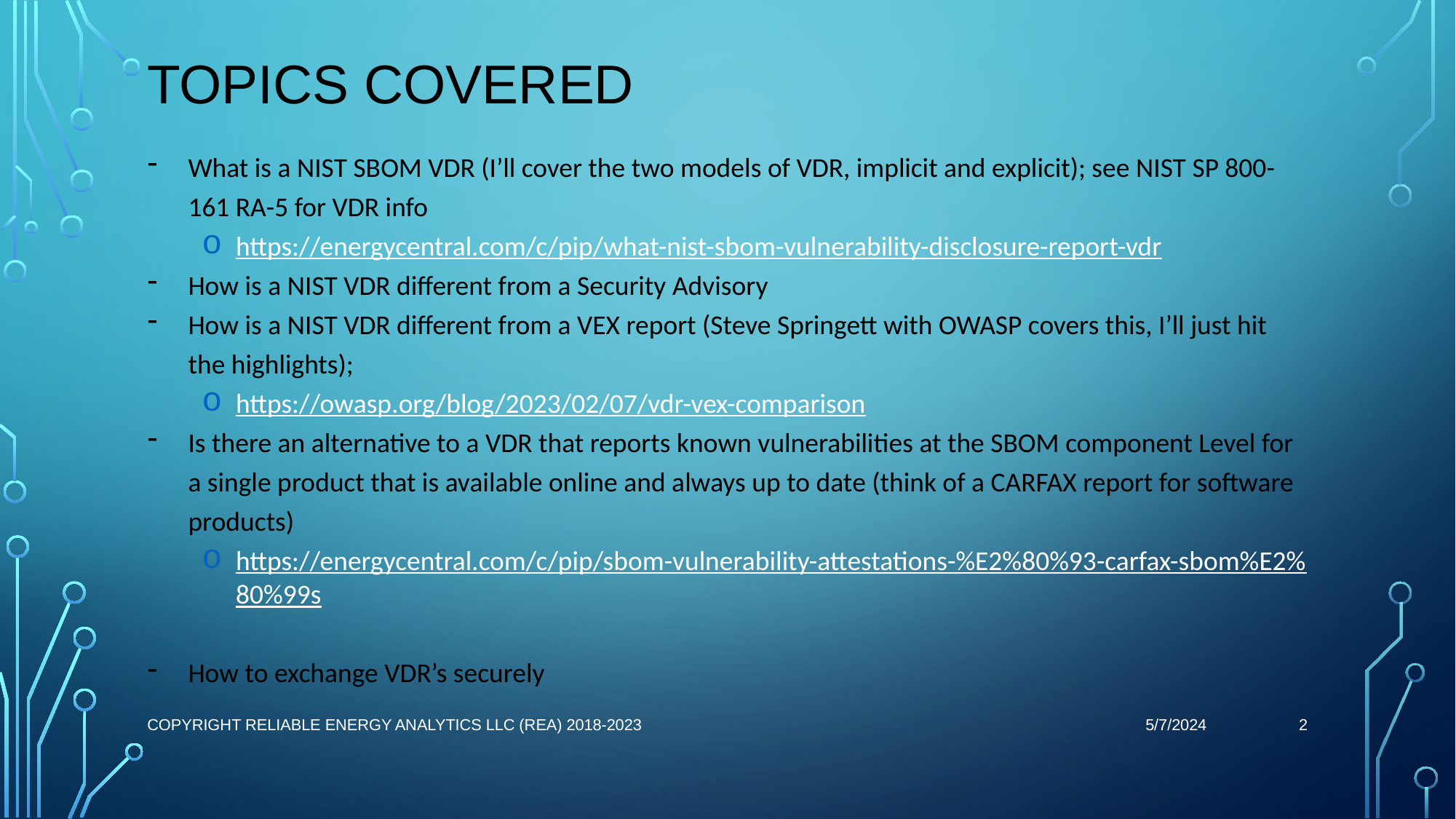

# Topics Covered
What is a NIST SBOM VDR (I’ll cover the two models of VDR, implicit and explicit); see NIST SP 800-161 RA-5 for VDR info
https://energycentral.com/c/pip/what-nist-sbom-vulnerability-disclosure-report-vdr
How is a NIST VDR different from a Security Advisory
How is a NIST VDR different from a VEX report (Steve Springett with OWASP covers this, I’ll just hit the highlights);
https://owasp.org/blog/2023/02/07/vdr-vex-comparison
Is there an alternative to a VDR that reports known vulnerabilities at the SBOM component Level for a single product that is available online and always up to date (think of a CARFAX report for software products)
https://energycentral.com/c/pip/sbom-vulnerability-attestations-%E2%80%93-carfax-sbom%E2%80%99s
How to exchange VDR’s securely

2
Copyright Reliable Energy Analytics LLC (REA) 2018-2023
5/7/2024